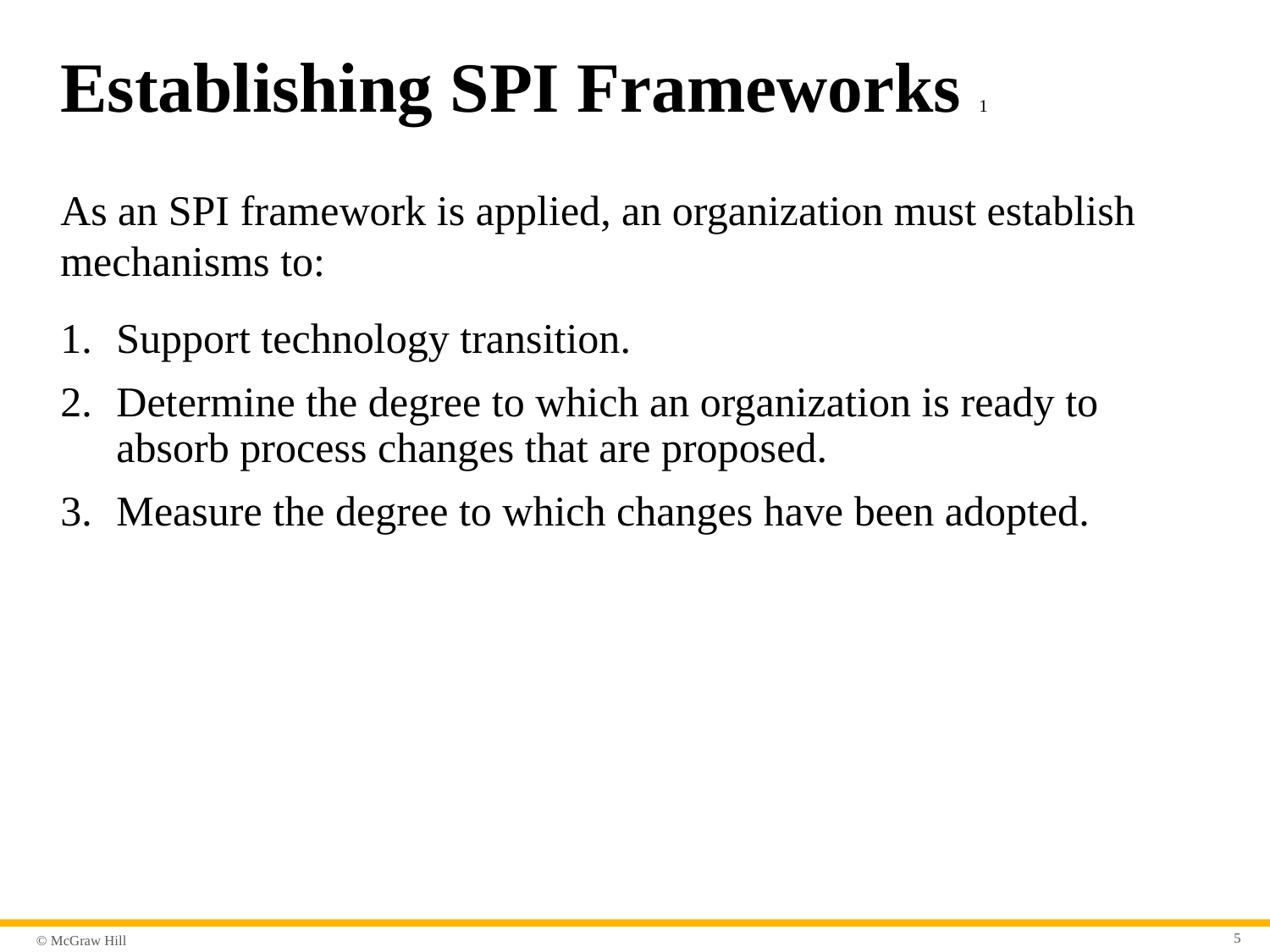

# Establishing SPI Frameworks 1
As an SPI framework is applied, an organization must establish mechanisms to:
Support technology transition.
Determine the degree to which an organization is ready to absorb process changes that are proposed.
Measure the degree to which changes have been adopted.
5